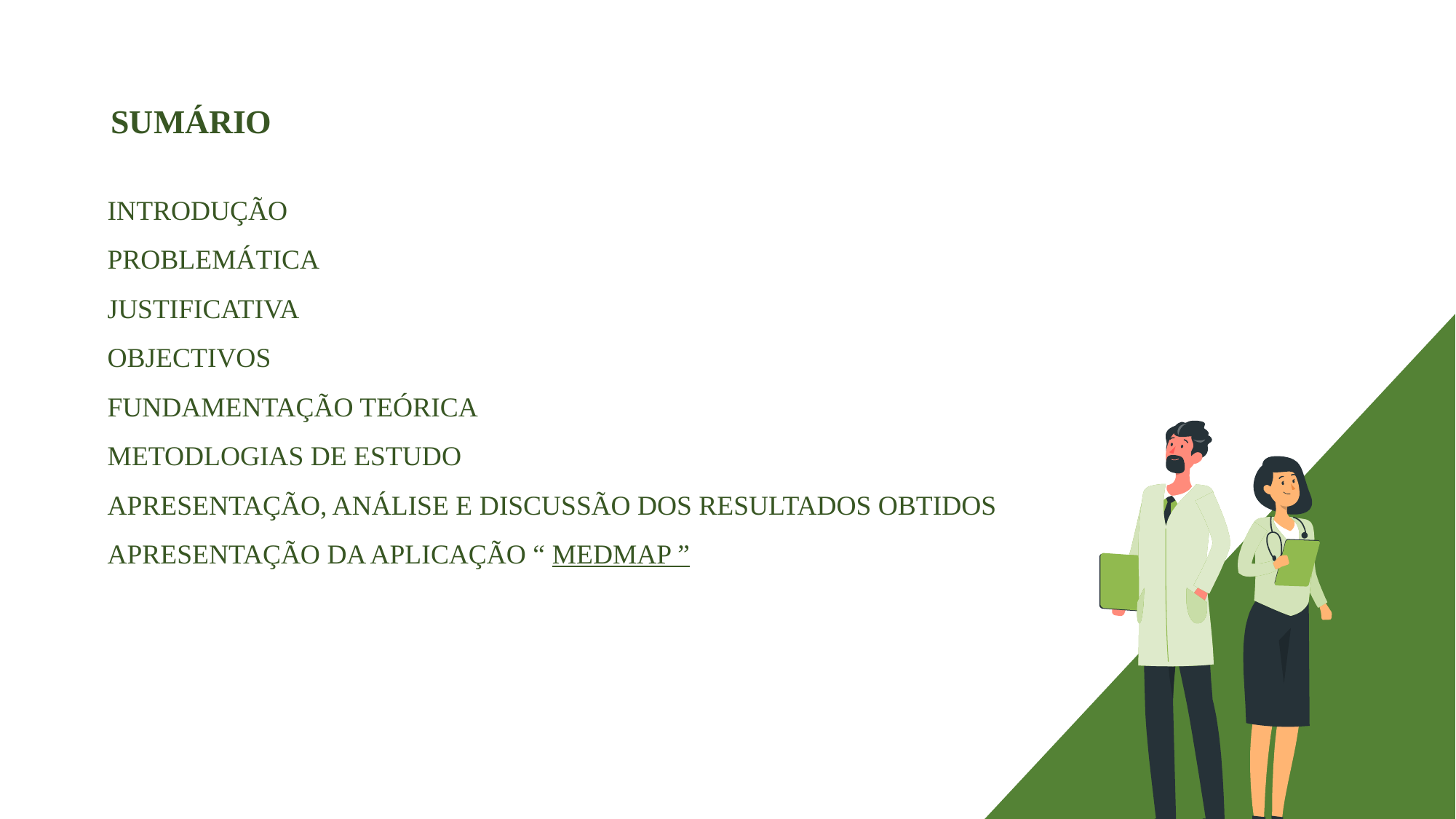

# SUMÁRIO
INTRODUÇÃO
PROBLEMÁTICA
JUSTIFICATIVA
OBJECTIVOS
FUNDAMENTAÇÃO TEÓRICA
METODLOGIAS DE ESTUDO
APRESENTAÇÃO, ANÁLISE E DISCUSSÃO DOS RESULTADOS OBTIDOS
APRESENTAÇÃO DA APLICAÇÃO “ MEDMAP ”